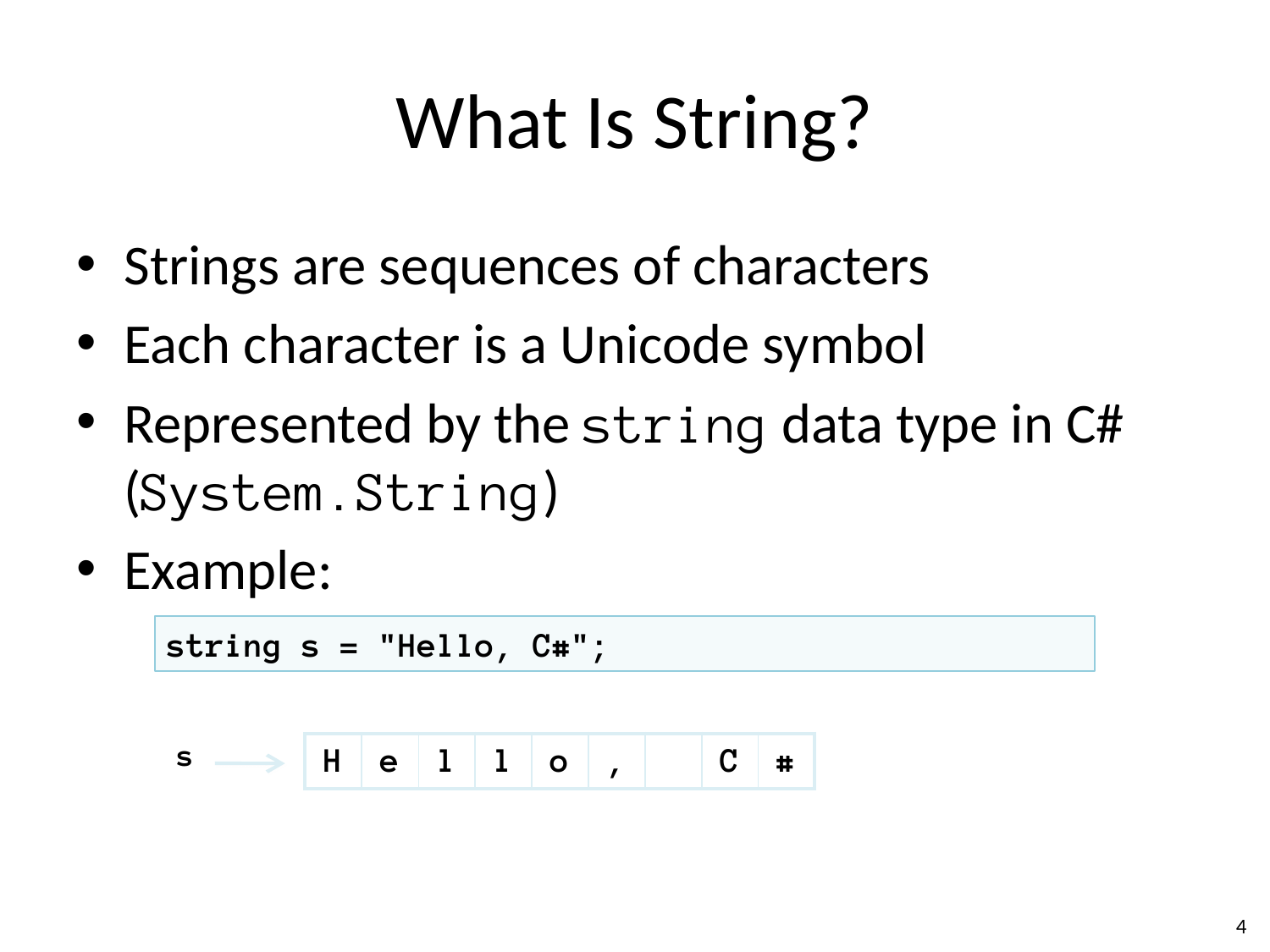

# What Is String?
Strings are sequences of characters
Each character is a Unicode symbol
Represented by the string data type in C# (System.String)
Example:
string s = "Hello, C#";
s
| H | e | l | l | o | , |  | C | # |
| --- | --- | --- | --- | --- | --- | --- | --- | --- |

4